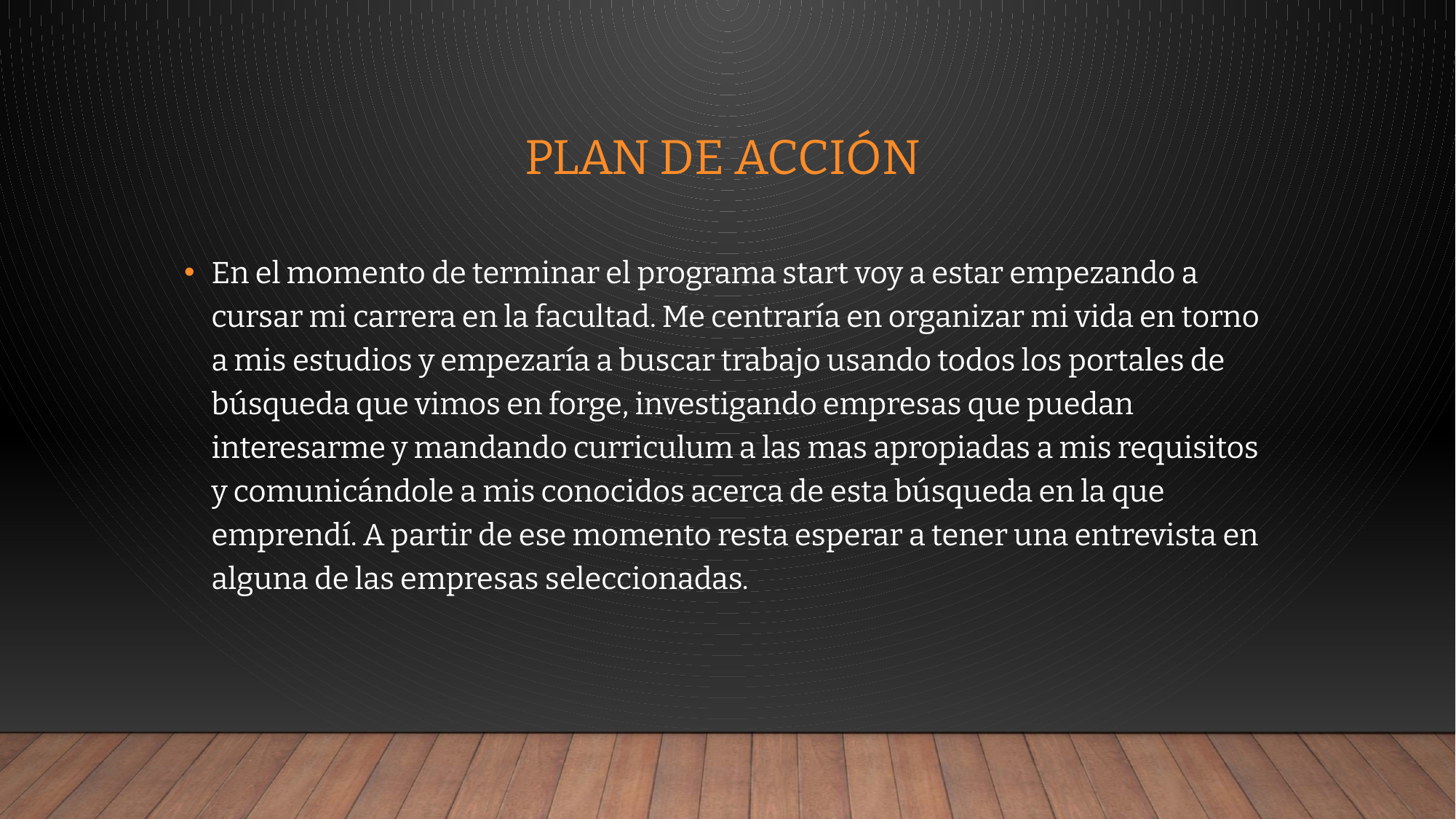

# Plan de acción
En el momento de terminar el programa start voy a estar empezando a cursar mi carrera en la facultad. Me centraría en organizar mi vida en torno a mis estudios y empezaría a buscar trabajo usando todos los portales de búsqueda que vimos en forge, investigando empresas que puedan interesarme y mandando curriculum a las mas apropiadas a mis requisitos y comunicándole a mis conocidos acerca de esta búsqueda en la que emprendí. A partir de ese momento resta esperar a tener una entrevista en alguna de las empresas seleccionadas.